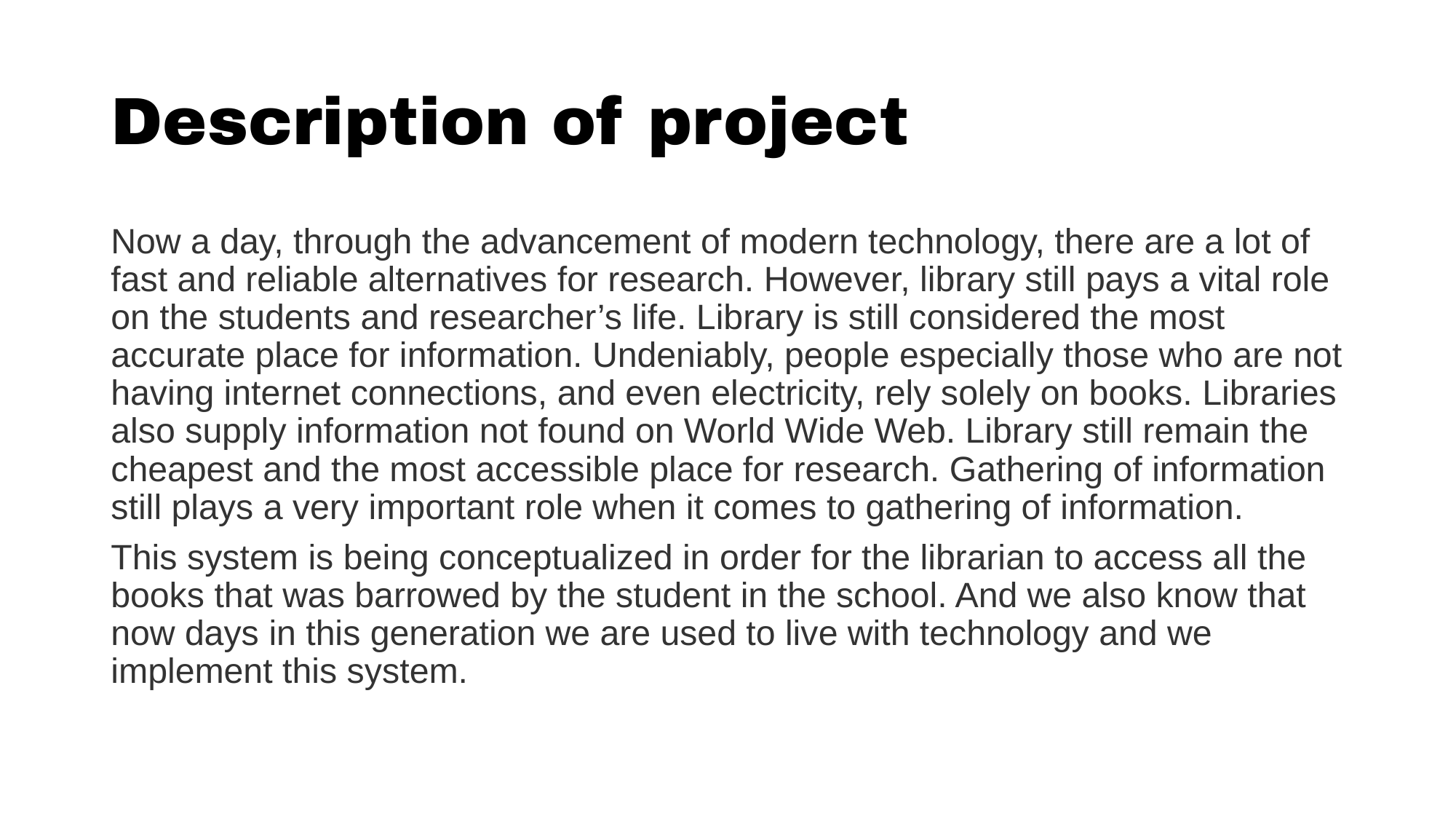

# Description of project
Now a day, through the advancement of modern technology, there are a lot of fast and reliable alternatives for research. However, library still pays a vital role on the students and researcher’s life. Library is still considered the most accurate place for information. Undeniably, people especially those who are not having internet connections, and even electricity, rely solely on books. Libraries also supply information not found on World Wide Web. Library still remain the cheapest and the most accessible place for research. Gathering of information still plays a very important role when it comes to gathering of information.
This system is being conceptualized in order for the librarian to access all the books that was barrowed by the student in the school. And we also know that now days in this generation we are used to live with technology and we implement this system.